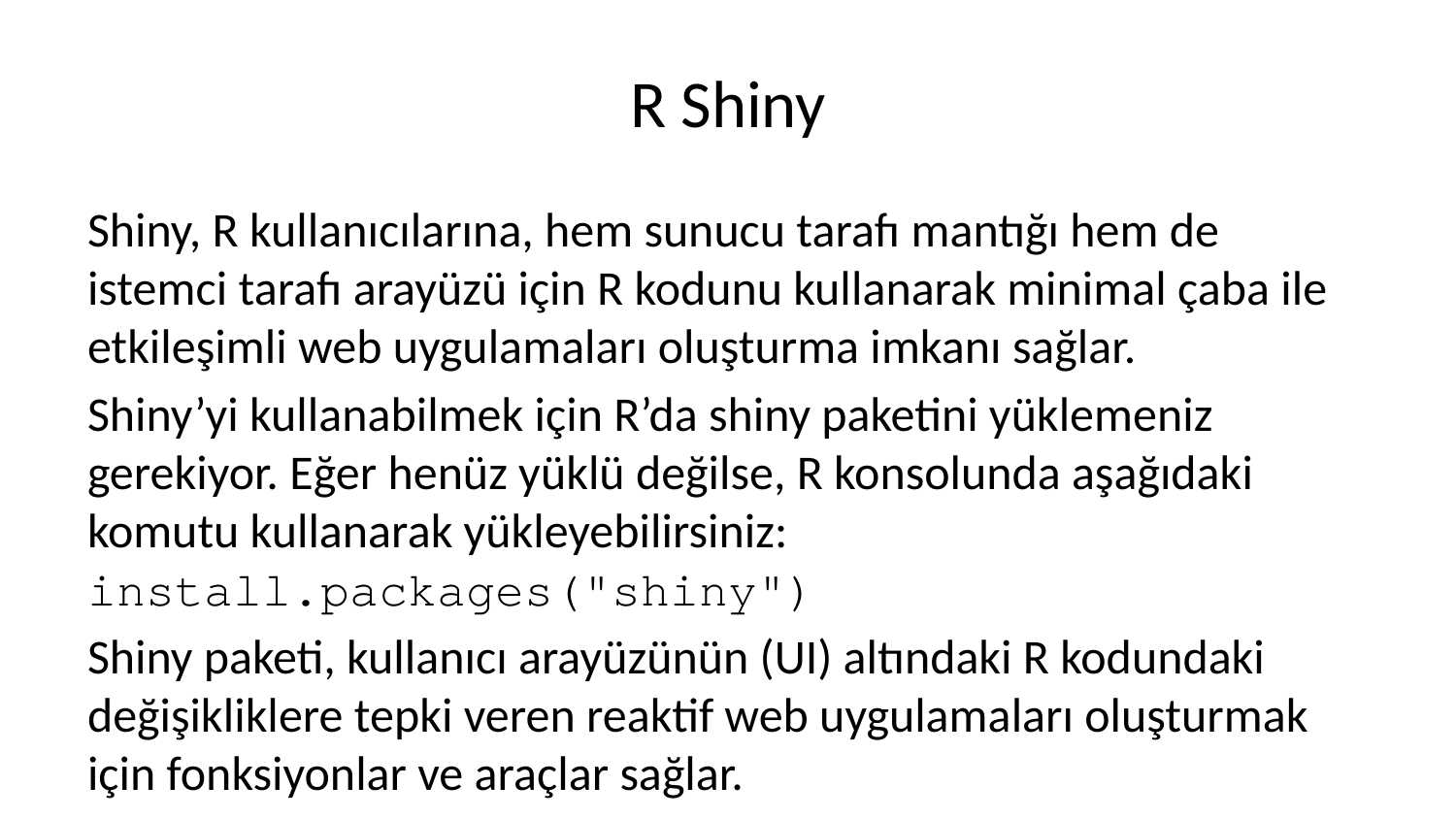

# R Shiny
Shiny, R kullanıcılarına, hem sunucu tarafı mantığı hem de istemci tarafı arayüzü için R kodunu kullanarak minimal çaba ile etkileşimli web uygulamaları oluşturma imkanı sağlar.
Shiny’yi kullanabilmek için R’da shiny paketini yüklemeniz gerekiyor. Eğer henüz yüklü değilse, R konsolunda aşağıdaki komutu kullanarak yükleyebilirsiniz: install.packages("shiny")
Shiny paketi, kullanıcı arayüzünün (UI) altındaki R kodundaki değişikliklere tepki veren reaktif web uygulamaları oluşturmak için fonksiyonlar ve araçlar sağlar.